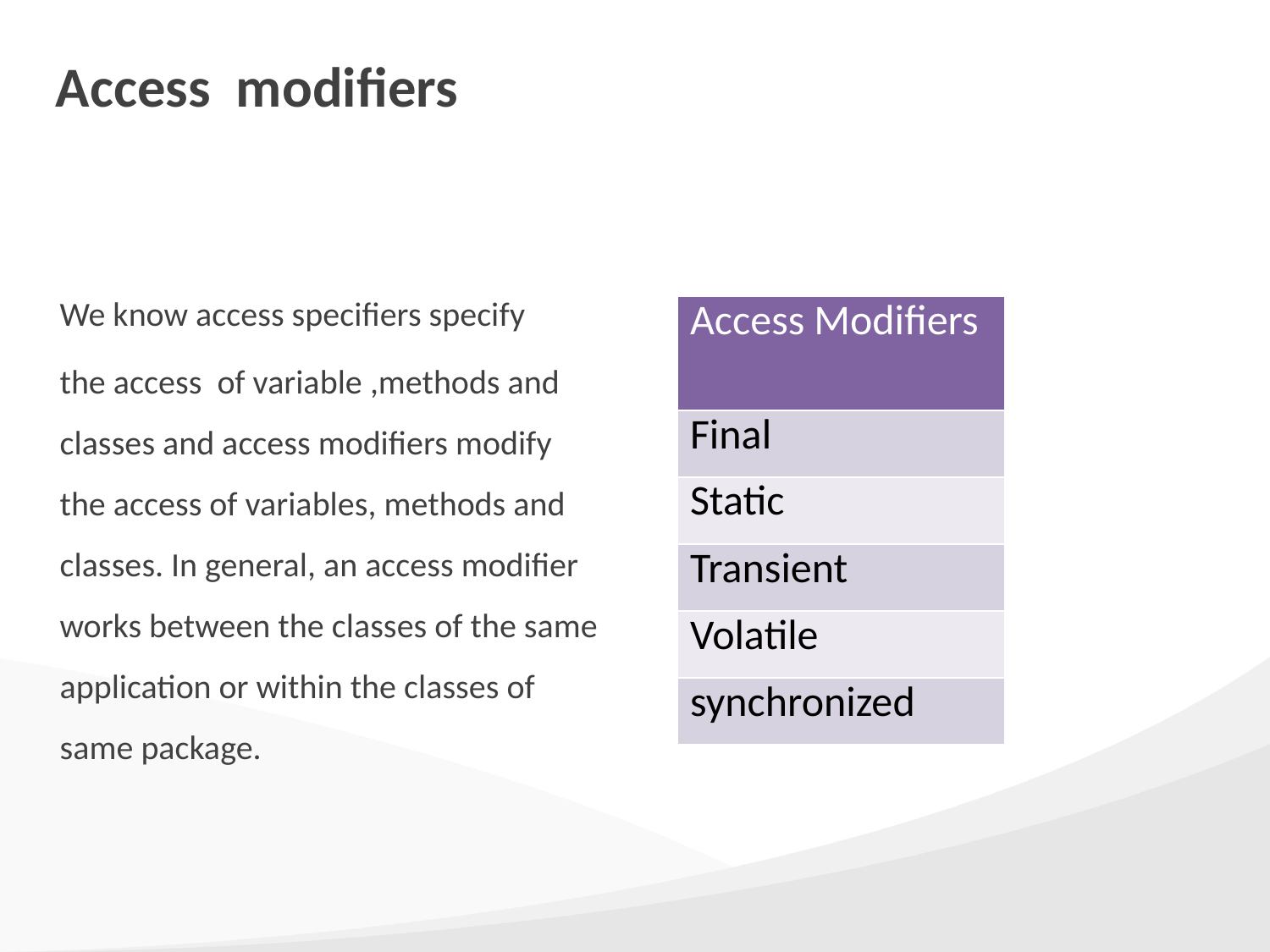

# Access  modifiers
We know access specifiers specify
the access  of variable ,methods and classes and access modifiers modify  the access of variables, methods and classes. In general, an access modifier works between the classes of the same application or within the classes of same package.

| Access Modifiers |
| --- |
| Final |
| Static |
| Transient |
| Volatile |
| synchronized |